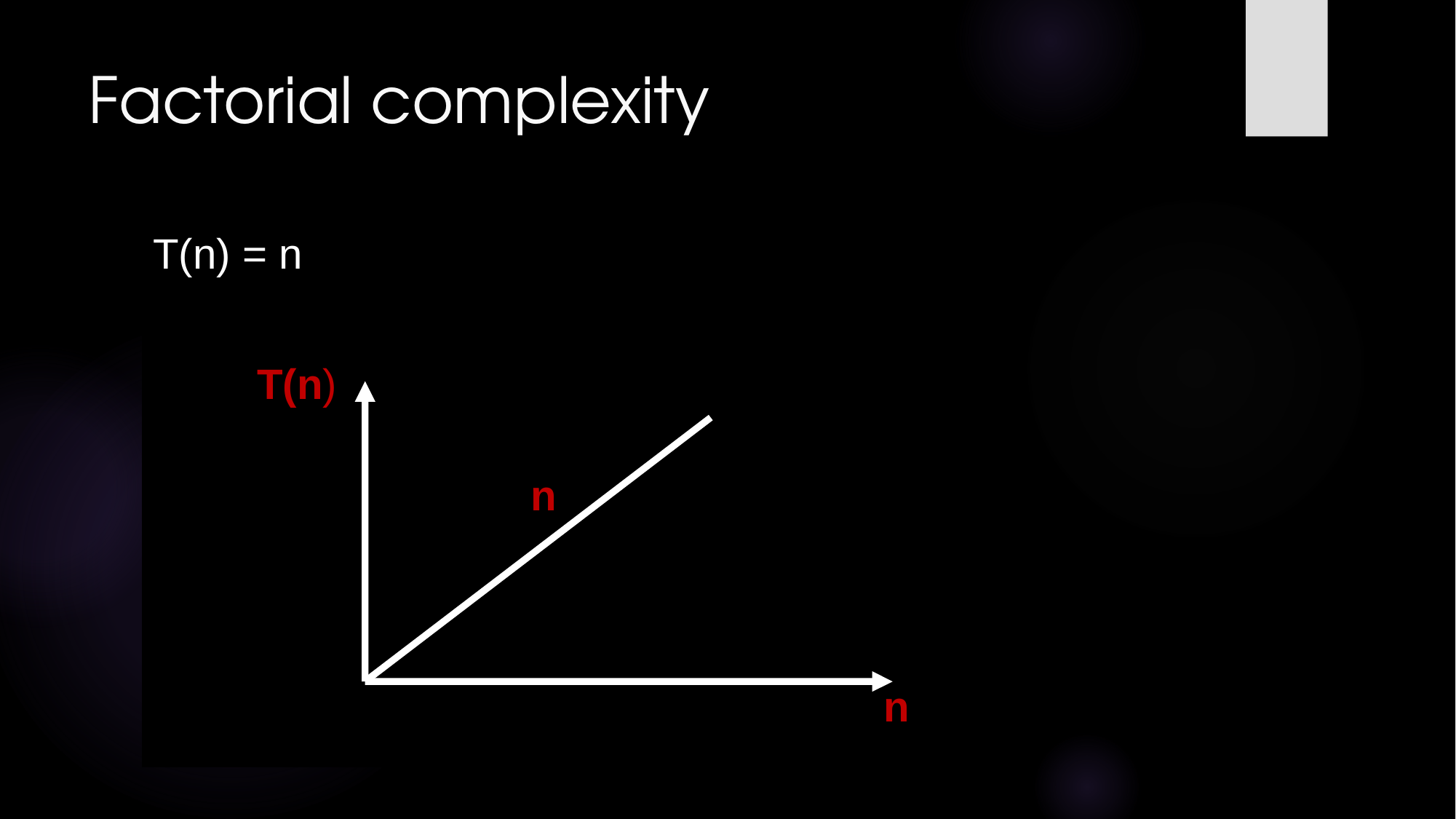

# Factorial complexity

T(n) = n
T(n)

n
n